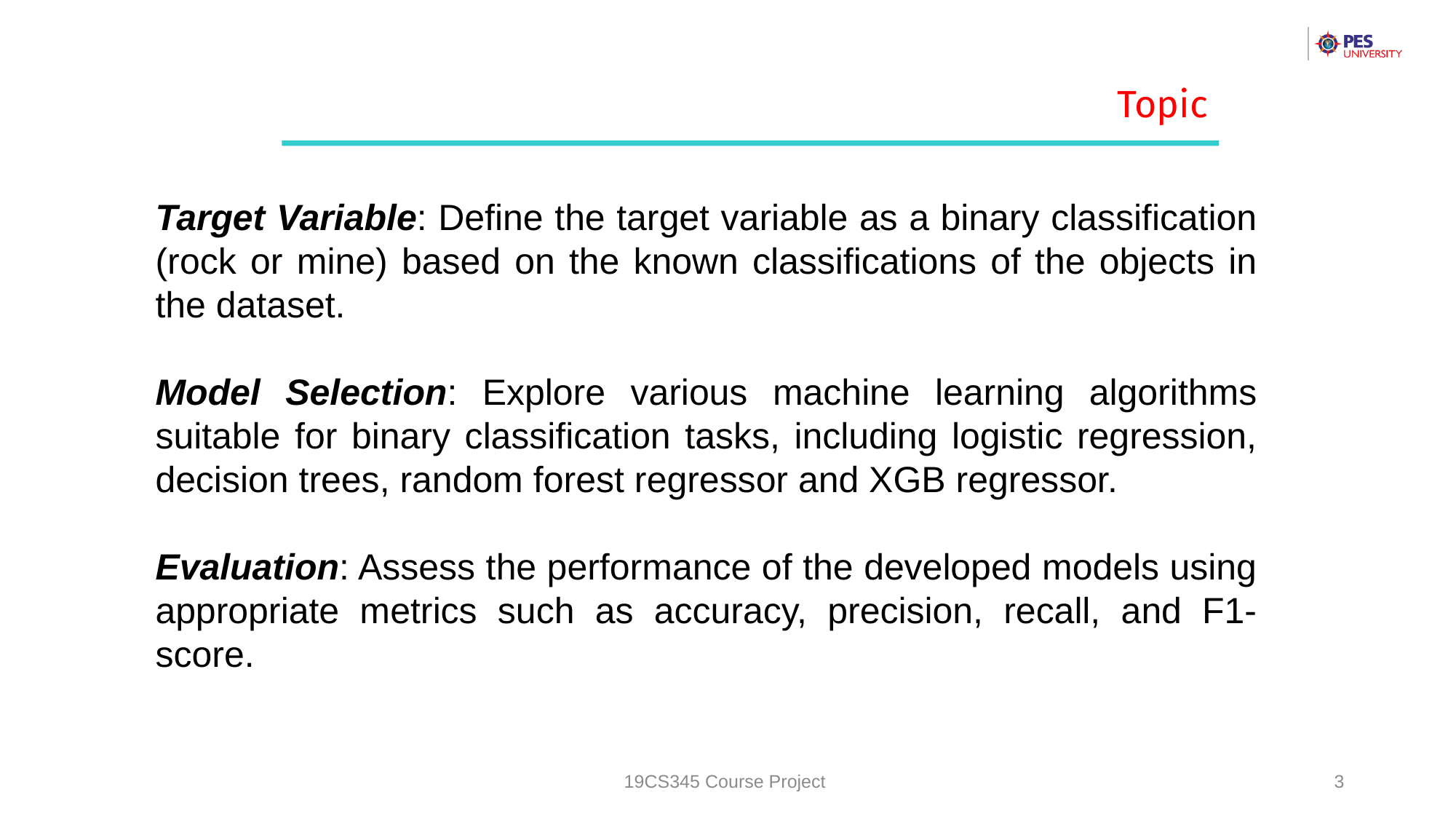

Topic

Target Variable: Define the target variable as a binary classification (rock or mine) based on the known classifications of the objects in the dataset.

Model Selection: Explore various machine learning algorithms suitable for binary classification tasks, including logistic regression, decision trees, random forest regressor and XGB regressor.

Evaluation: Assess the performance of the developed models using appropriate metrics such as accuracy, precision, recall, and F1-score.
19CS345 Course Project
3